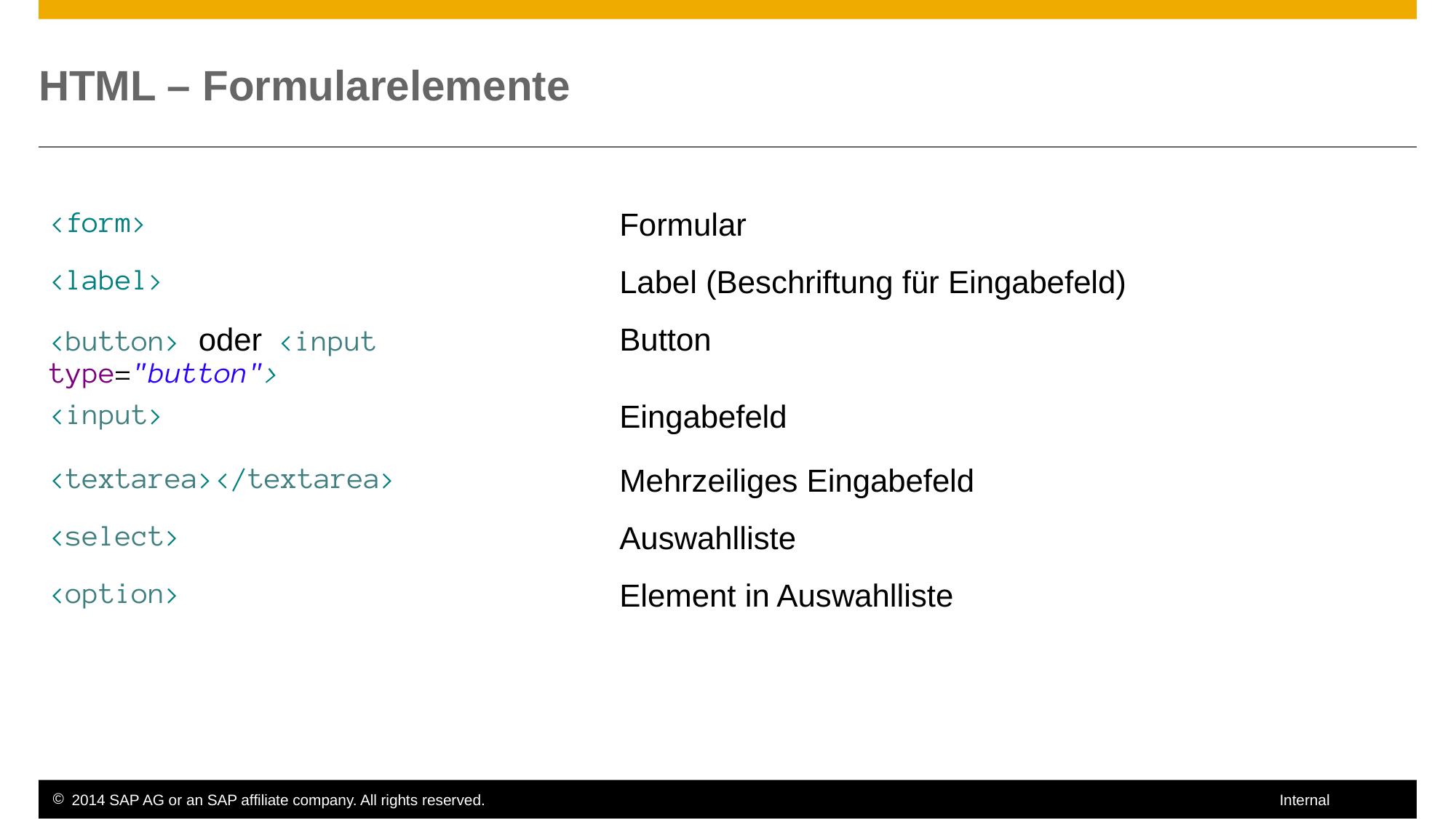

# HTML – Formularelemente
| <form> | Formular |
| --- | --- |
| <label> | Label (Beschriftung für Eingabefeld) |
| <button> oder <input type="button"> | Button |
| <input> | Eingabefeld |
| <textarea></textarea> | Mehrzeiliges Eingabefeld |
| <select> | Auswahlliste |
| <option> | Element in Auswahlliste |